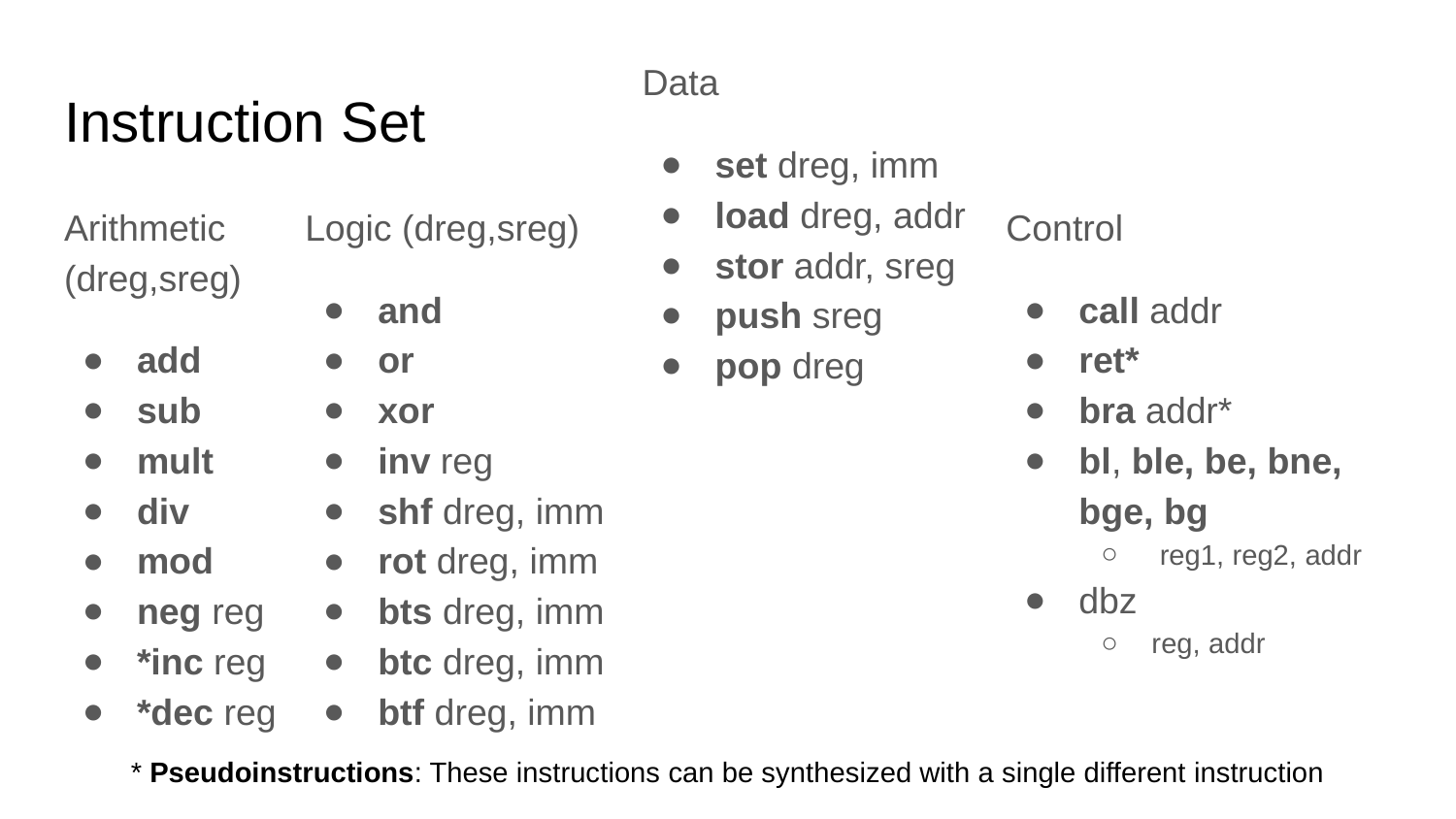

Data
set dreg, imm
load dreg, addr
stor addr, sreg
push sreg
pop dreg
# Instruction Set
Arithmetic (dreg,sreg)
add
sub
mult
div
mod
neg reg
*inc reg
*dec reg
Logic (dreg,sreg)
and
or
xor
inv reg
shf dreg, imm
rot dreg, imm
bts dreg, imm
btc dreg, imm
btf dreg, imm
Control
call addr
ret*
bra addr*
bl, ble, be, bne, bge, bg
 reg1, reg2, addr
dbz
reg, addr

* Pseudoinstructions: These instructions can be synthesized with a single different instruction